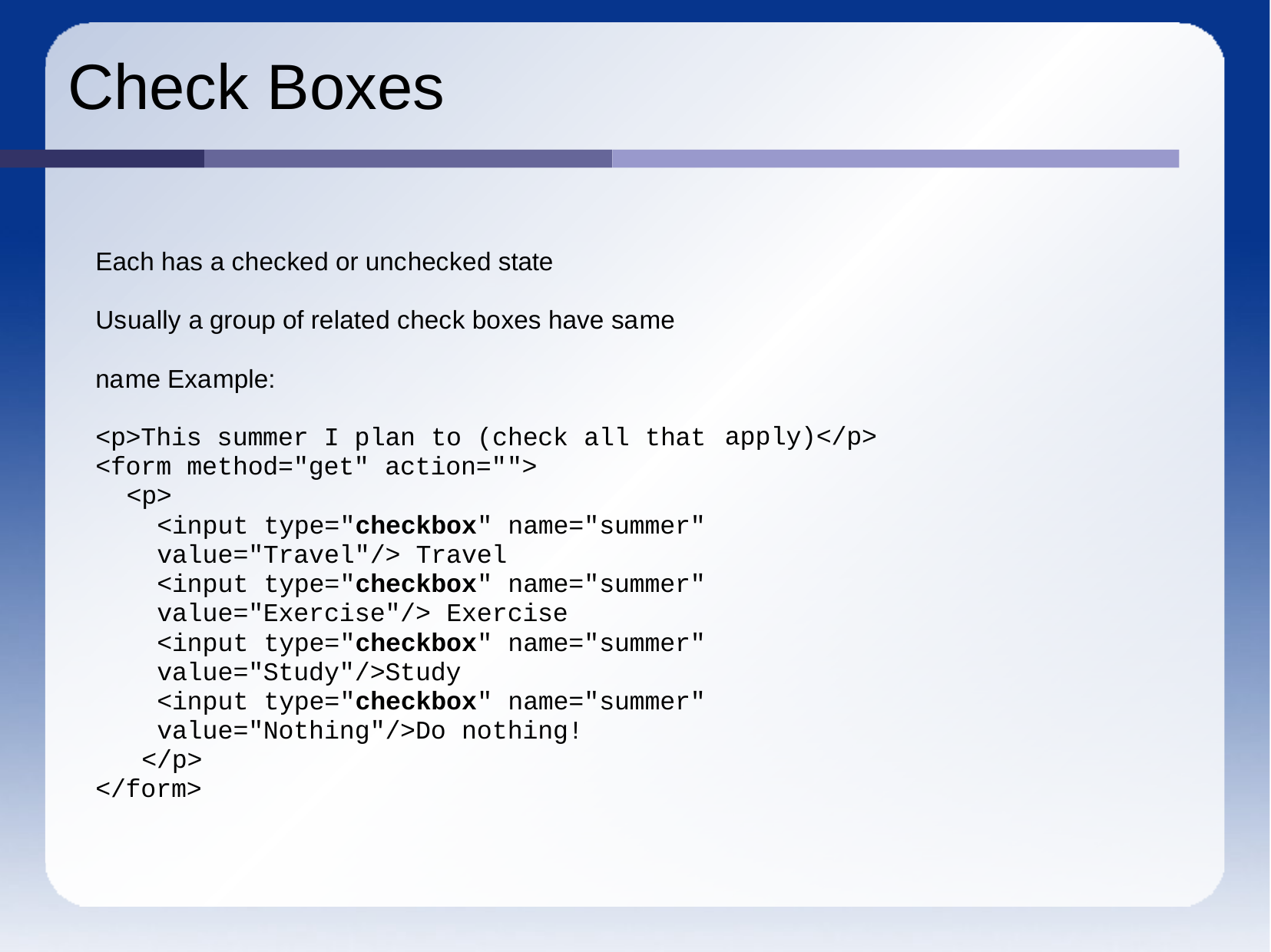

# Check Boxes
Each has a checked or unchecked state
Usually a group of related check boxes have same name Example:
<p>This summer I plan to (check all that
<form method="get" action="">
<p>
<input type="checkbox" name="summer" value="Travel"/> Travel
<input type="checkbox" name="summer"
value="Exercise"/> Exercise
<input type="checkbox" name="summer" value="Study"/>Study
<input type="checkbox" name="summer" value="Nothing"/>Do nothing!
</p>
</form>
apply)</p>